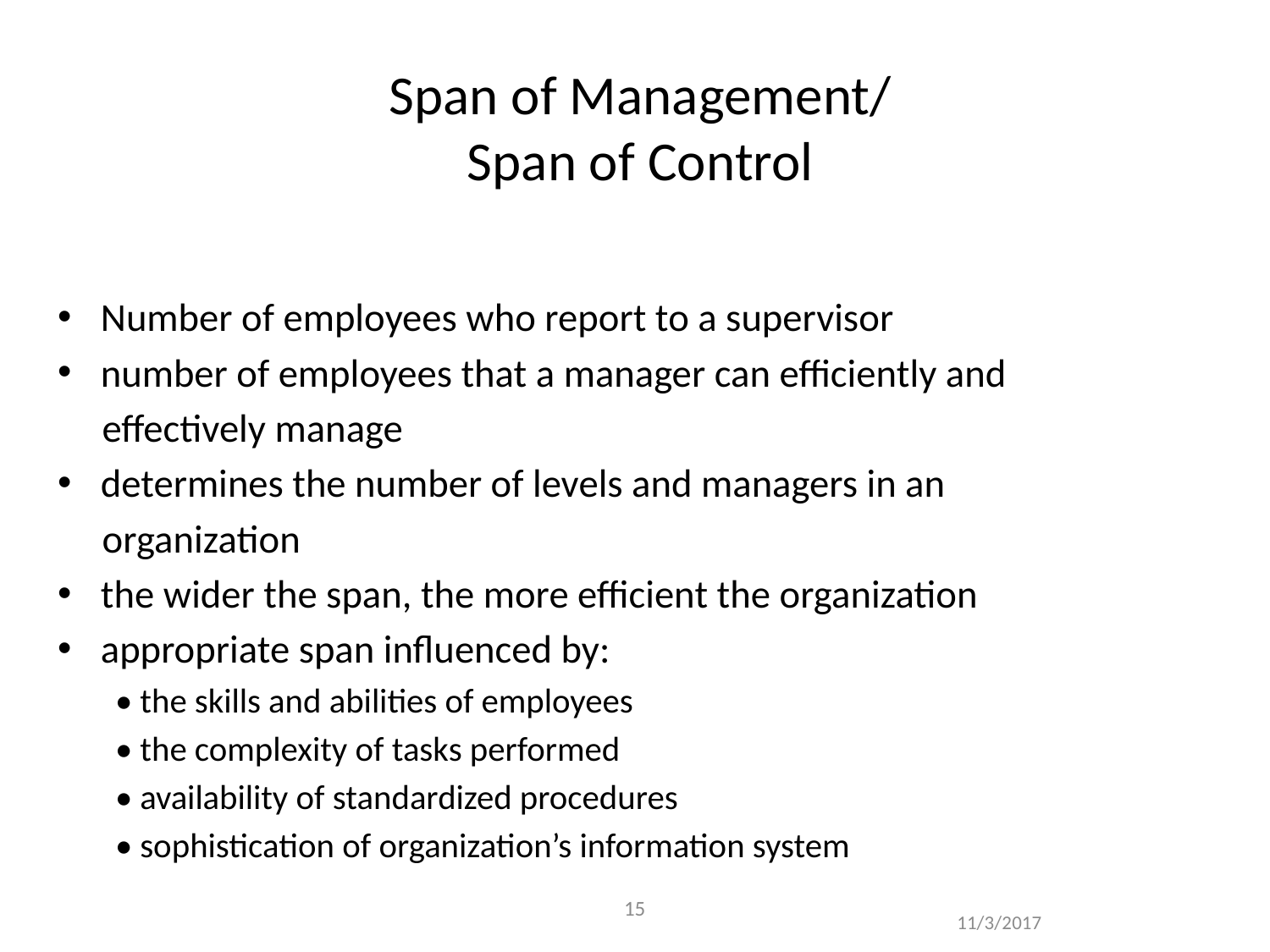

# Span of Management/ Span of Control
Number of employees who report to a supervisor
number of employees that a manager can efficiently and
     effectively manage
determines the number of levels and managers in an
     organization
the wider the span, the more efficient the organization
appropriate span influenced by:
• the skills and abilities of employees
• the complexity of tasks performed
• availability of standardized procedures
• sophistication of organization’s information system
15
11/3/2017